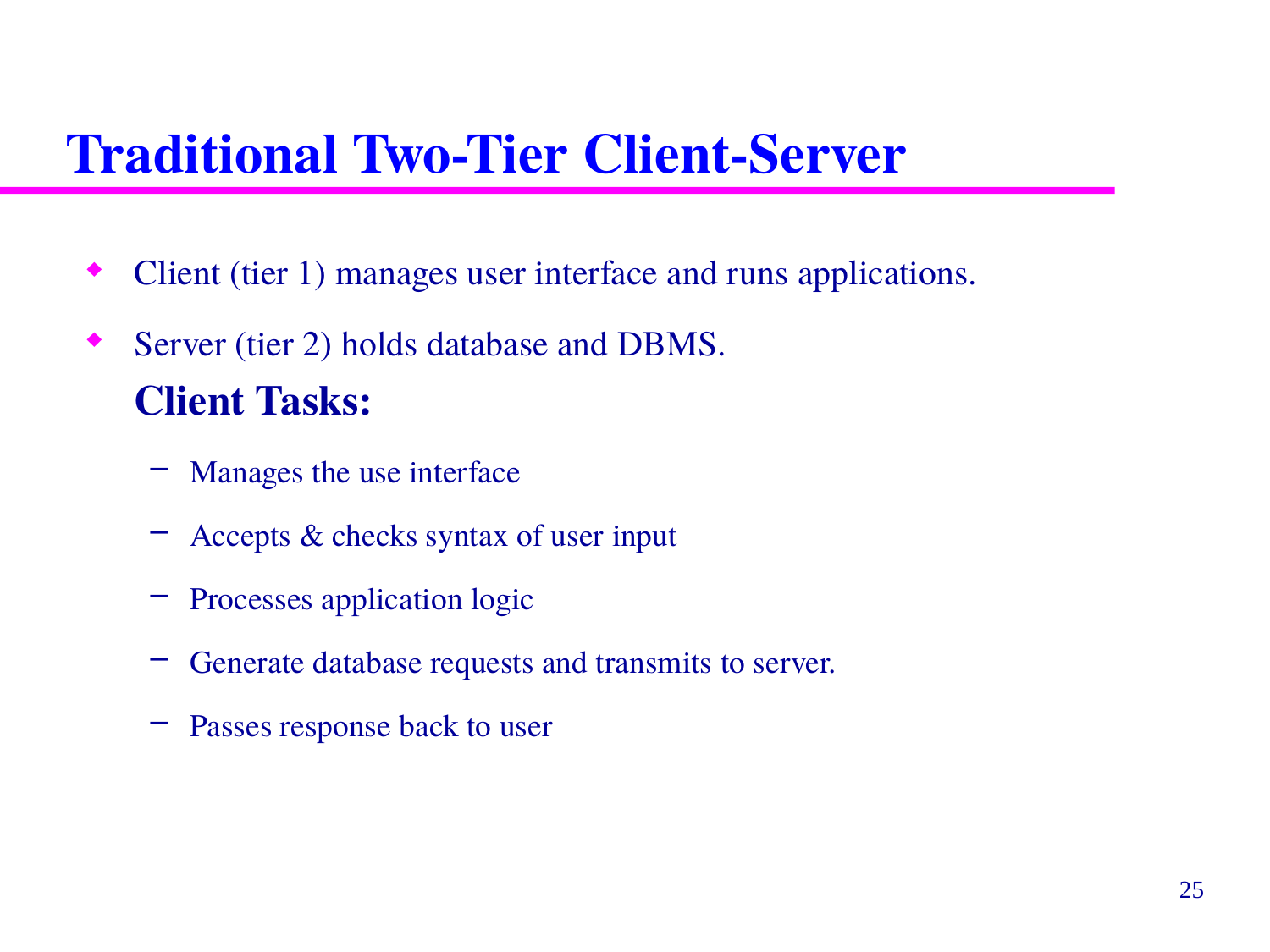

# Traditional Two-Tier Client-Server
Client (tier 1) manages user interface and runs applications.
Server (tier 2) holds database and DBMS.
	Client Tasks:
Manages the use interface
Accepts & checks syntax of user input
Processes application logic
Generate database requests and transmits to server.
Passes response back to user
25